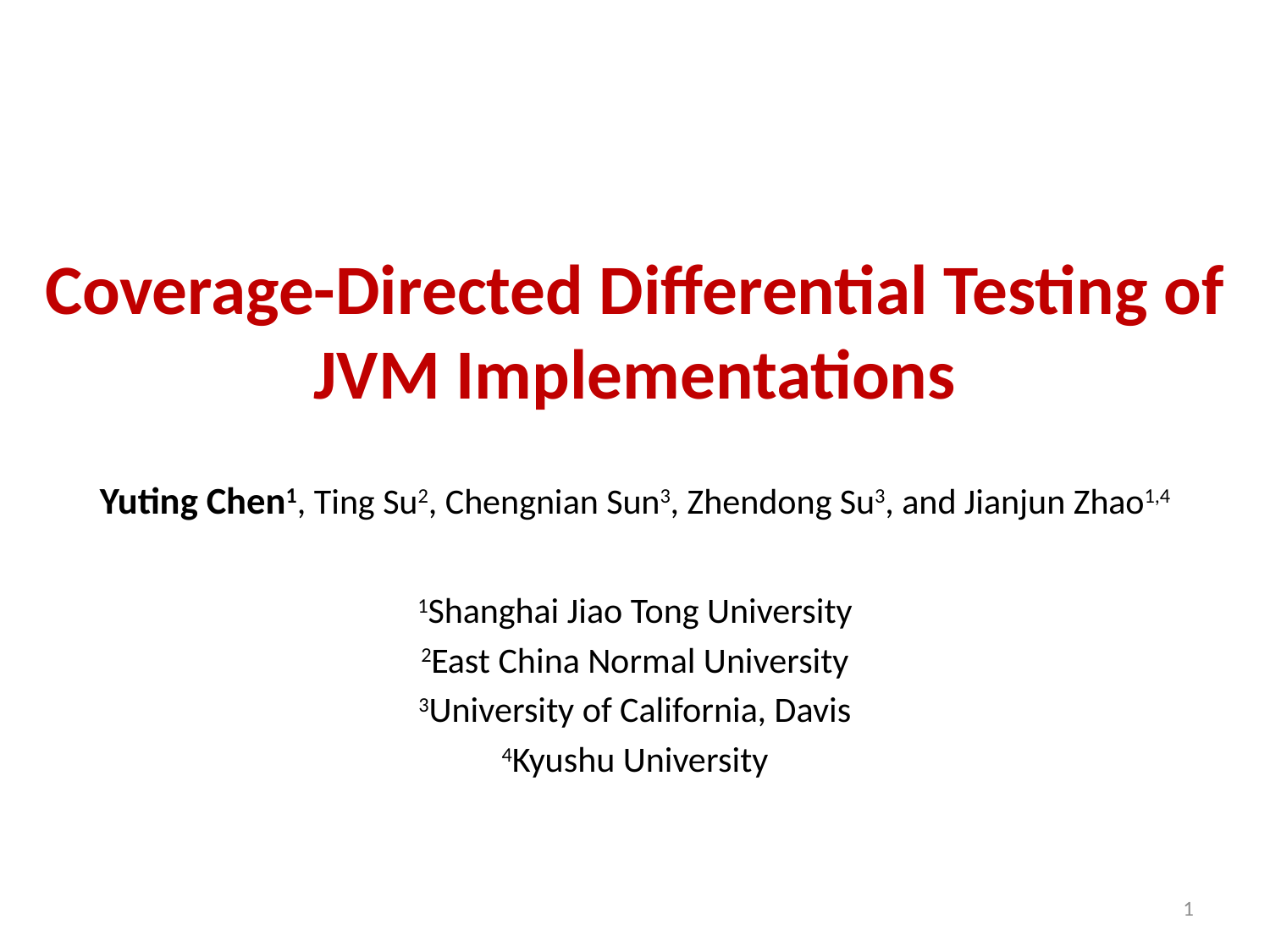

# Coverage-Directed Differential Testing of JVM Implementations
Yuting Chen1, Ting Su2, Chengnian Sun3, Zhendong Su3, and Jianjun Zhao1,4

1Shanghai Jiao Tong University
2East China Normal University
3University of California, Davis
4Kyushu University
1